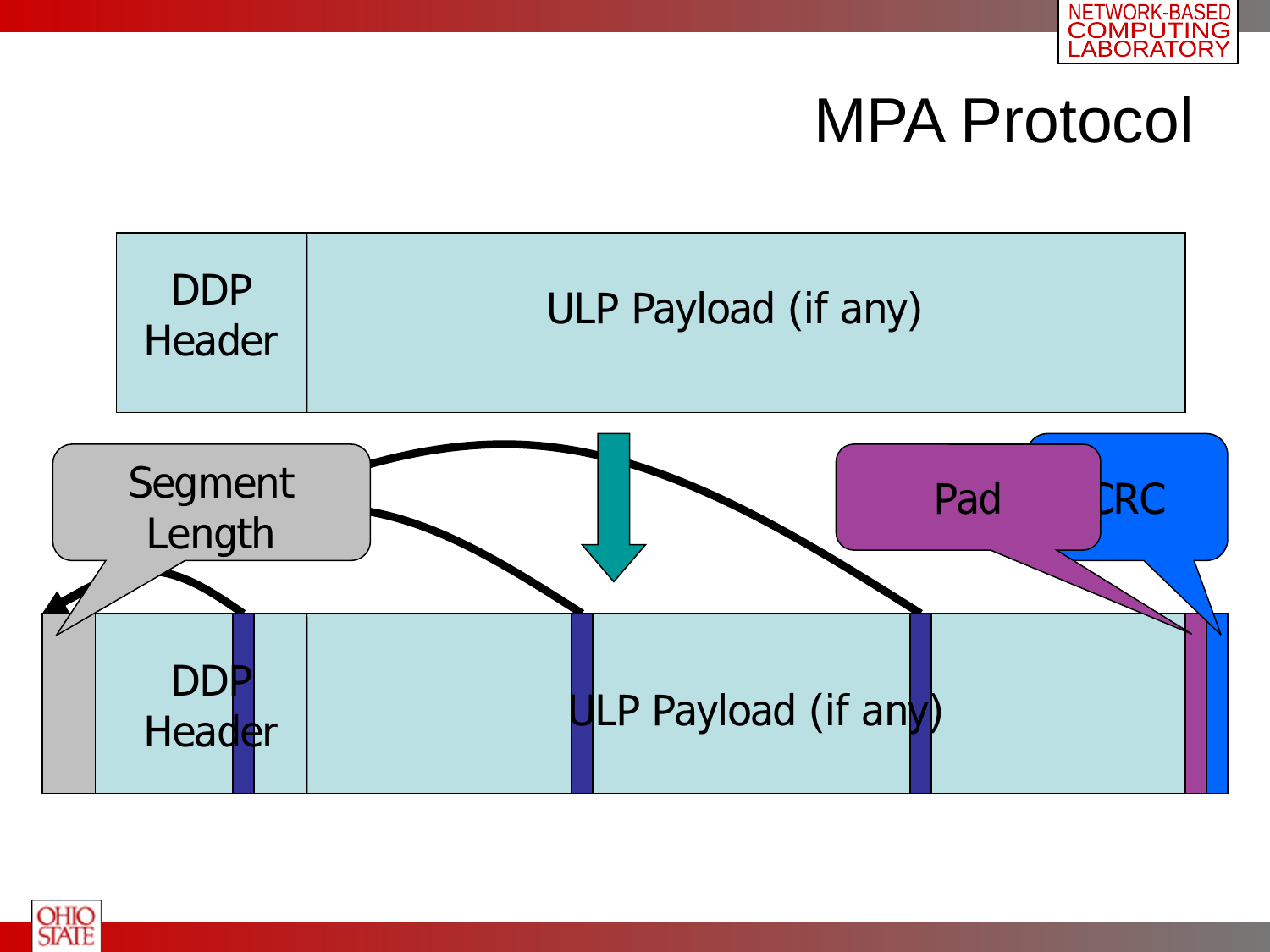

# MPA Protocol

DDP Header
ULP Payload (if any)

DDP Header
ULP Payload (if any)

CRC

Segment Length
Pad